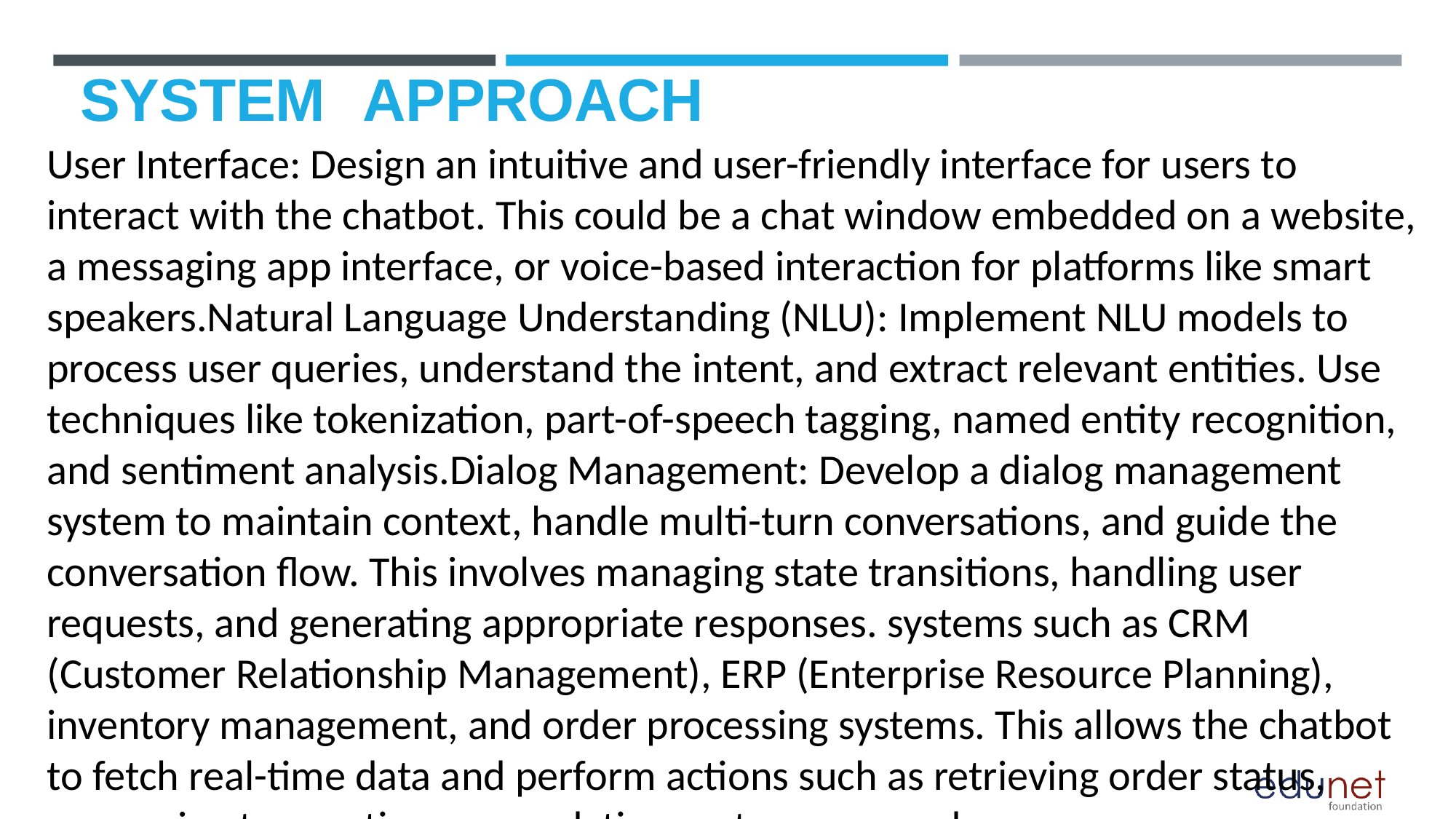

# SYSTEM	APPROACH
User Interface: Design an intuitive and user-friendly interface for users to interact with the chatbot. This could be a chat window embedded on a website, a messaging app interface, or voice-based interaction for platforms like smart speakers.Natural Language Understanding (NLU): Implement NLU models to process user queries, understand the intent, and extract relevant entities. Use techniques like tokenization, part-of-speech tagging, named entity recognition, and sentiment analysis.Dialog Management: Develop a dialog management system to maintain context, handle multi-turn conversations, and guide the conversation flow. This involves managing state transitions, handling user requests, and generating appropriate responses. systems such as CRM (Customer Relationship Management), ERP (Enterprise Resource Planning), inventory management, and order processing systems. This allows the chatbot to fetch real-time data and perform actions such as retrieving order status, processing transactions, or updating customer records.